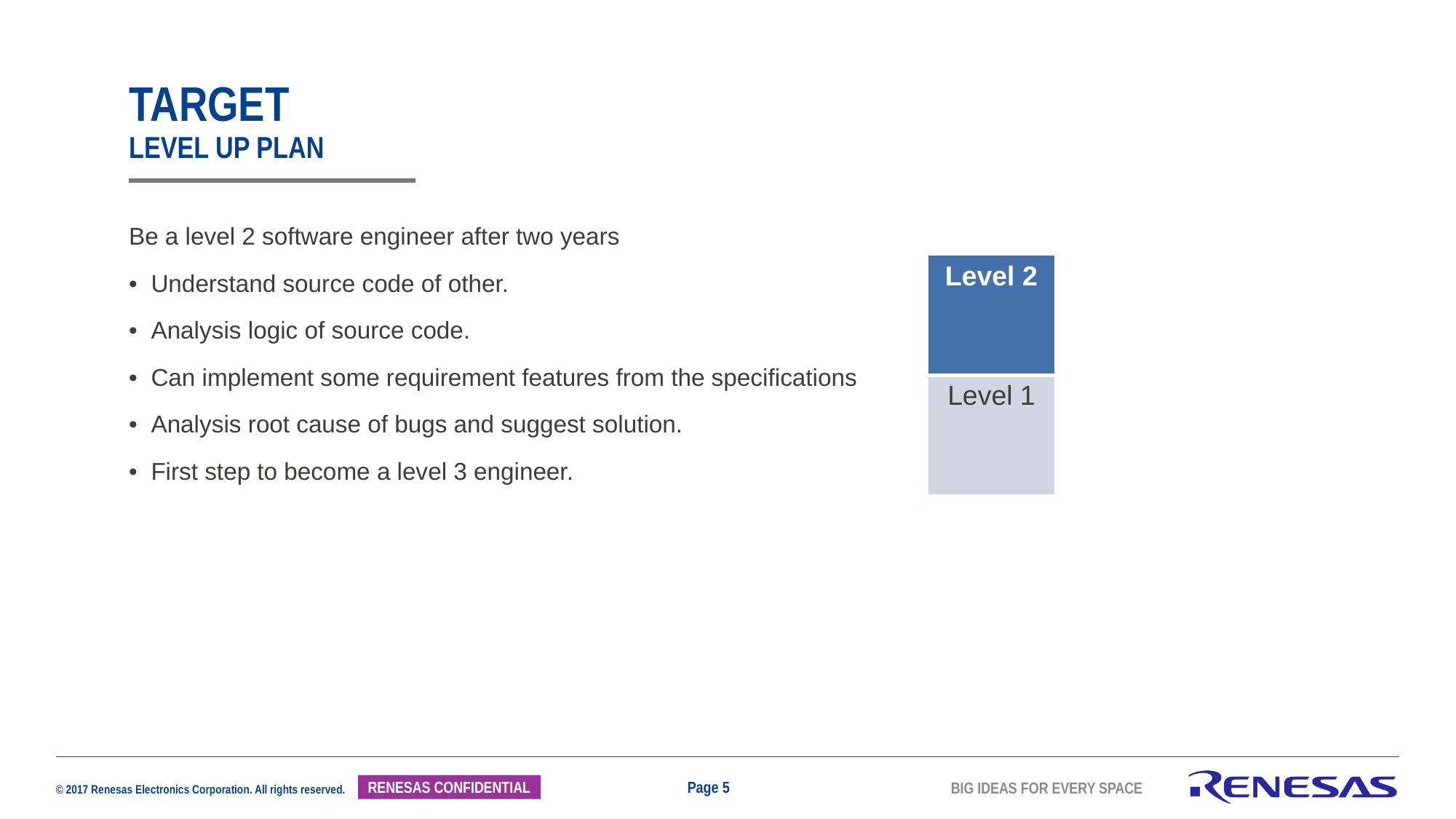

# TARGET Level up plan
Be a level 2 software engineer after two years
•  Understand source code of other.
•  Analysis logic of source code.
•  Can implement some requirement features from the specifications
•  Analysis root cause of bugs and suggest solution.
•  First step to become a level 3 engineer.

| Level 2 |
| --- |
| Level 1 |
Page 5